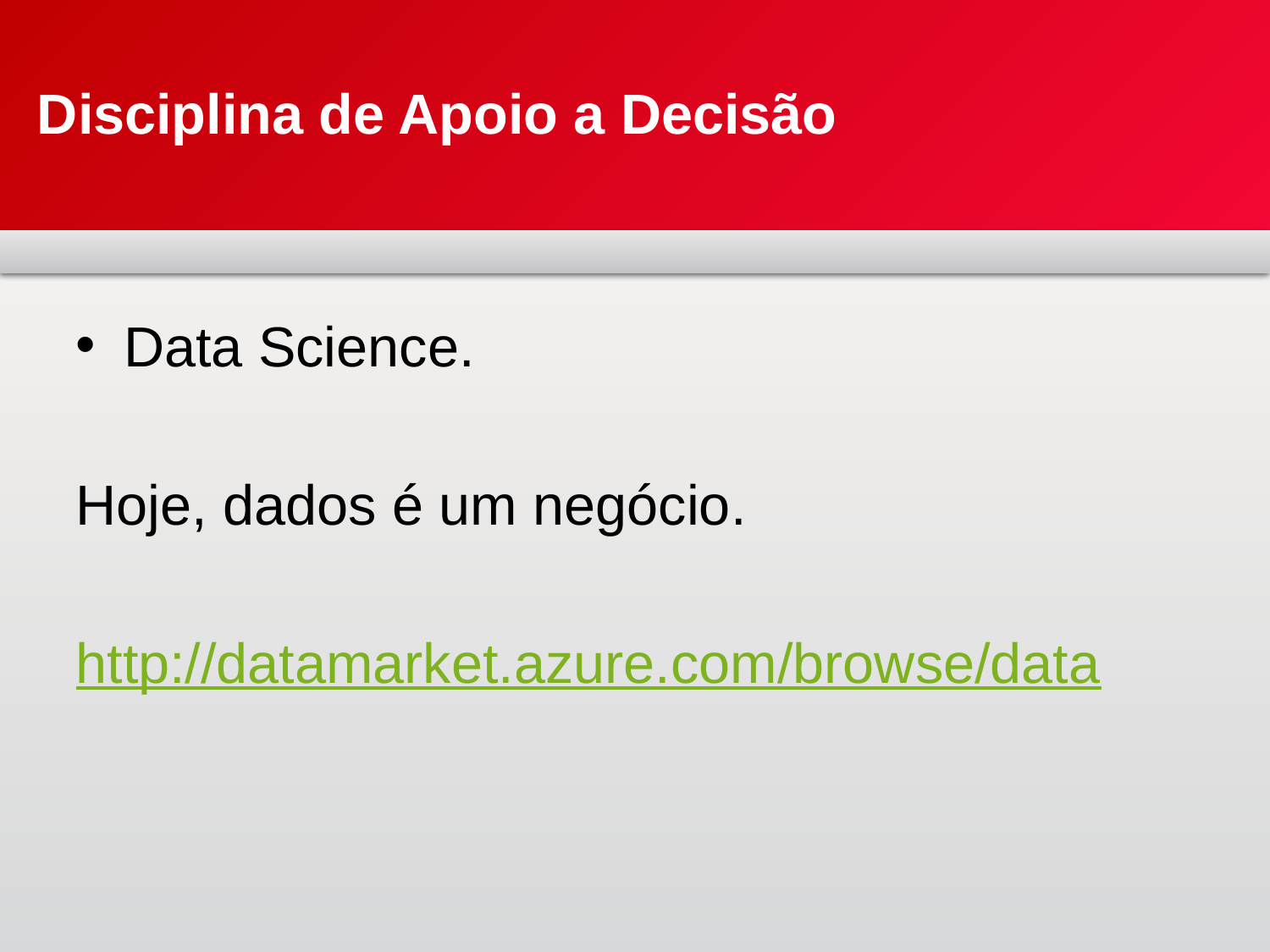

# Disciplina de Apoio a Decisão
Data Science.

Hoje, dados é um negócio.

http://datamarket.azure.com/browse/data